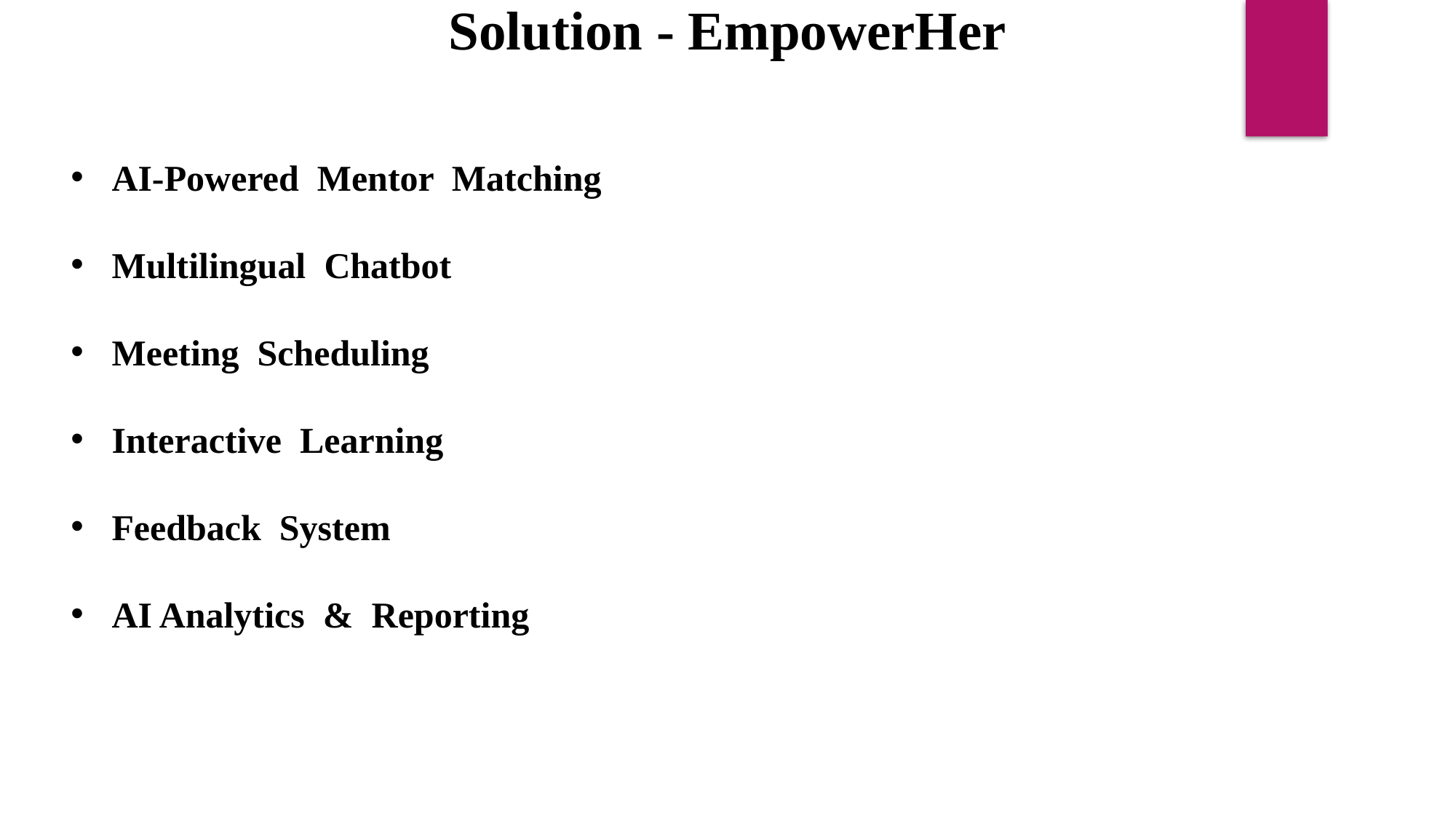

Solution - EmpowerHer
AI-Powered  Mentor  Matching
Multilingual  Chatbot
Meeting  Scheduling
Interactive  Learning
Feedback  System
AI Analytics  &  Reporting